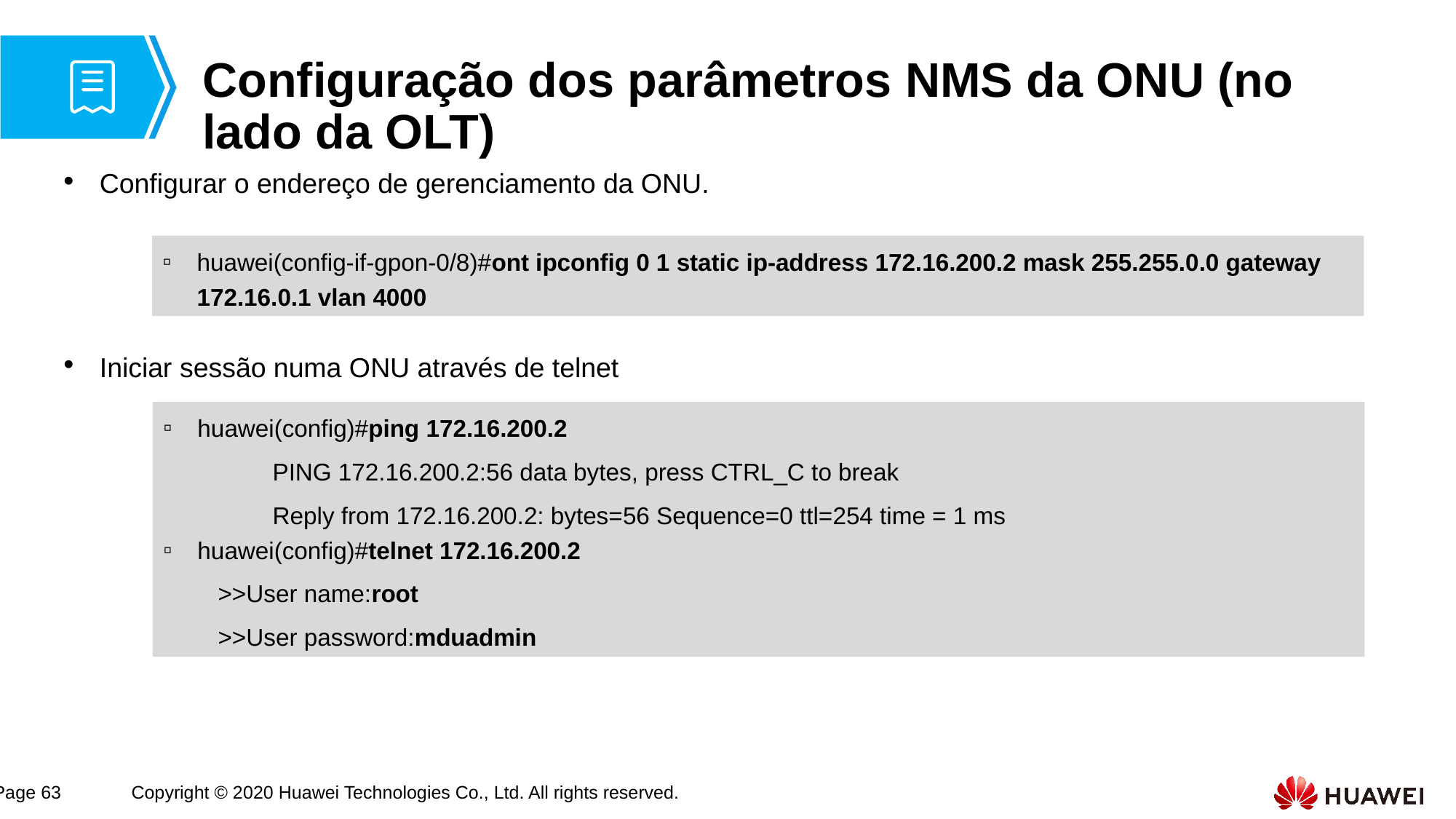

# Configuração dos parâmetros NMS da ONU (no lado da OLT)
Configurar o endereço de gerenciamento da ONU.

Iniciar sessão numa ONU através de telnet

huawei(config-if-gpon-0/8)#ont ipconfig 0 1 static ip-address 172.16.200.2 mask 255.255.0.0 gateway 172.16.0.1 vlan 4000
huawei(config)#ping 172.16.200.2
PING 172.16.200.2:56 data bytes, press CTRL_C to break
Reply from 172.16.200.2: bytes=56 Sequence=0 ttl=254 time = 1 ms
huawei(config)#telnet 172.16.200.2
>>User name:root
>>User password:mduadmin